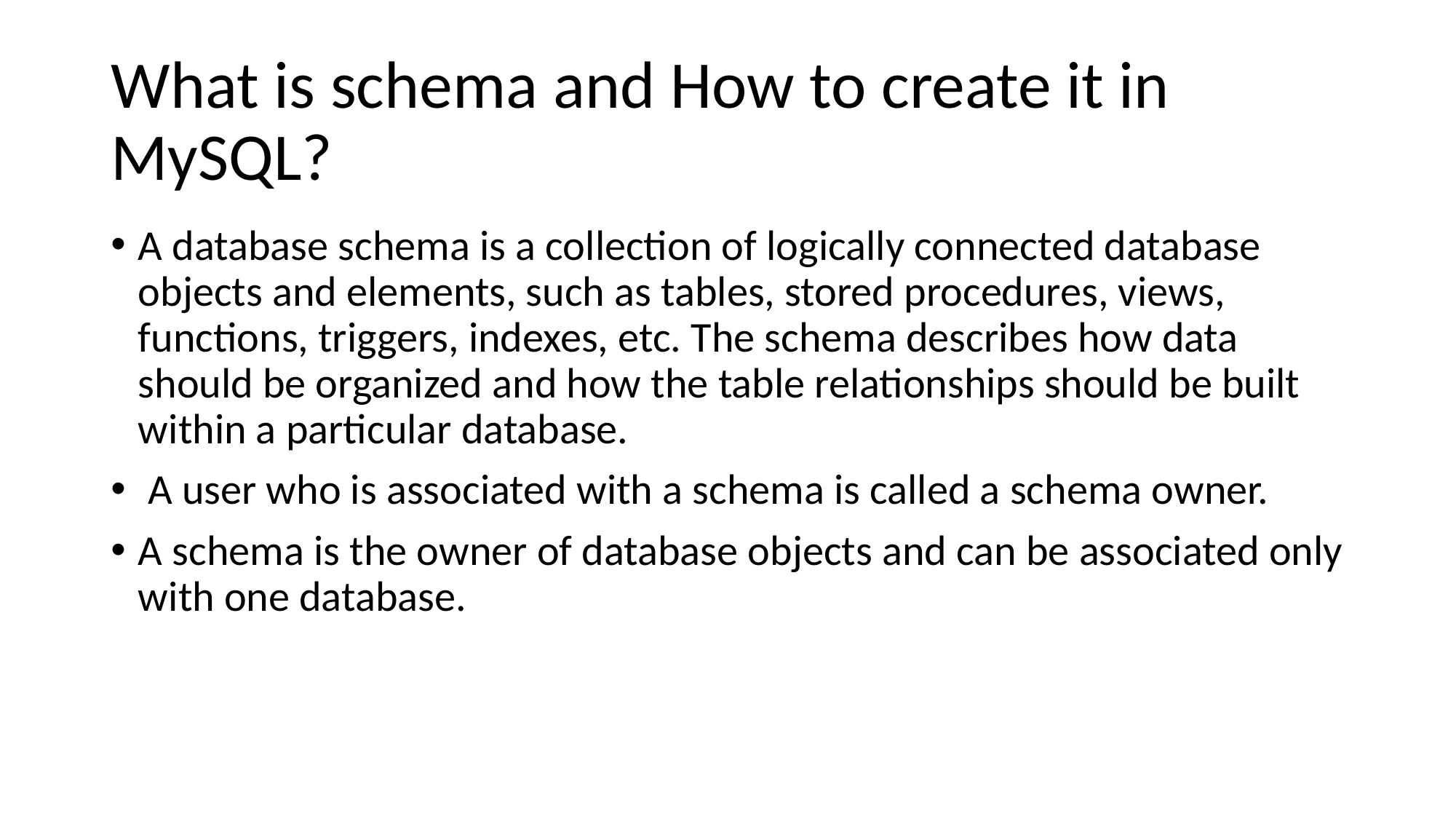

# What is schema and How to create it in MySQL?
A database schema is a collection of logically connected database objects and elements, such as tables, stored procedures, views, functions, triggers, indexes, etc. The schema describes how data should be organized and how the table relationships should be built within a particular database.
 A user who is associated with a schema is called a schema owner.
A schema is the owner of database objects and can be associated only with one database.